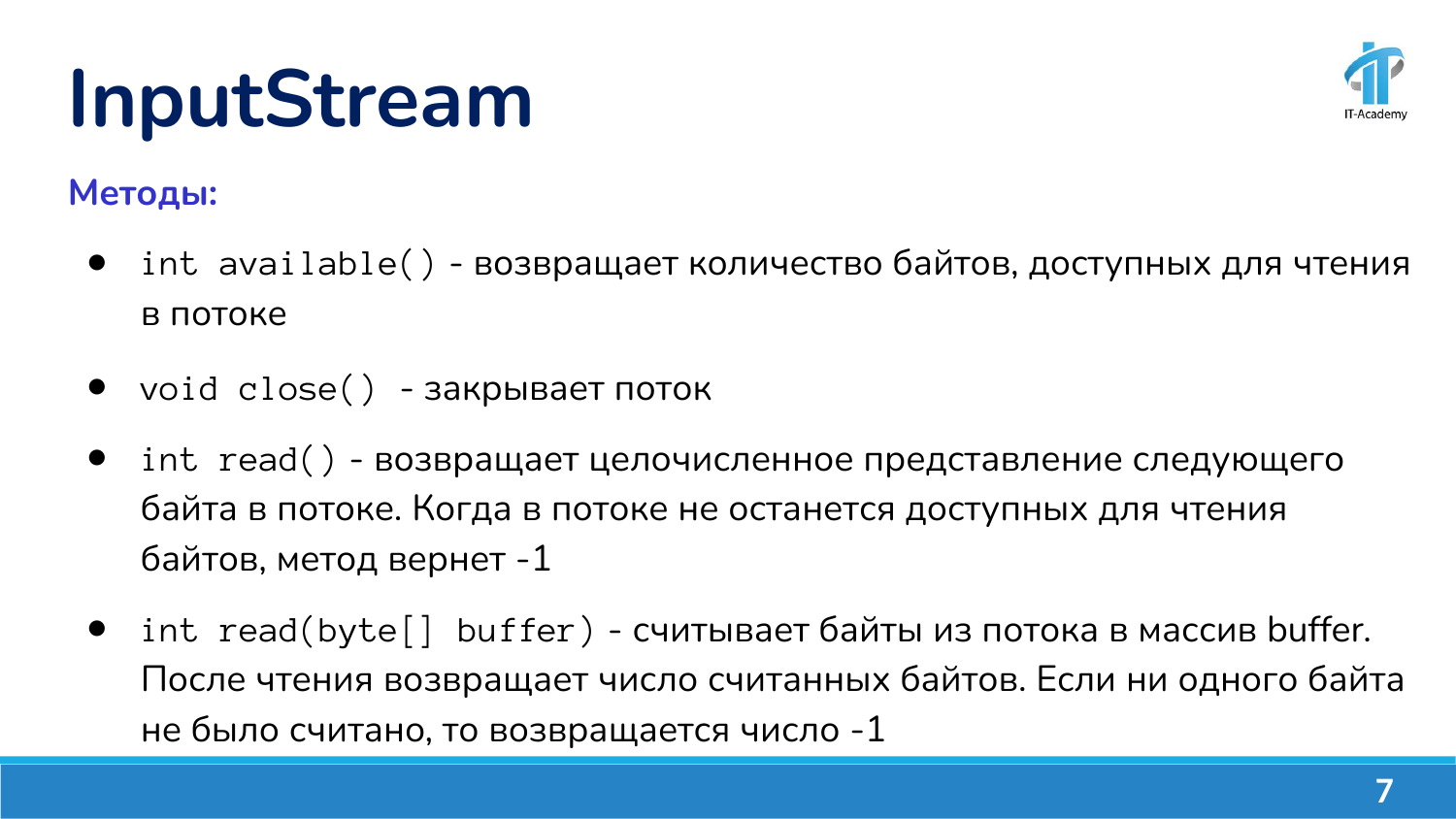

InputStream
Методы:
int available() - возвращает количество байтов, доступных для чтения в потоке
void close() - закрывает поток
int read() - возвращает целочисленное представление следующего байта в потоке. Когда в потоке не останется доступных для чтения байтов, метод вернет -1
int read(byte[] buffer) - считывает байты из потока в массив buffer. После чтения возвращает число считанных байтов. Если ни одного байта не было считано, то возвращается число -1
7